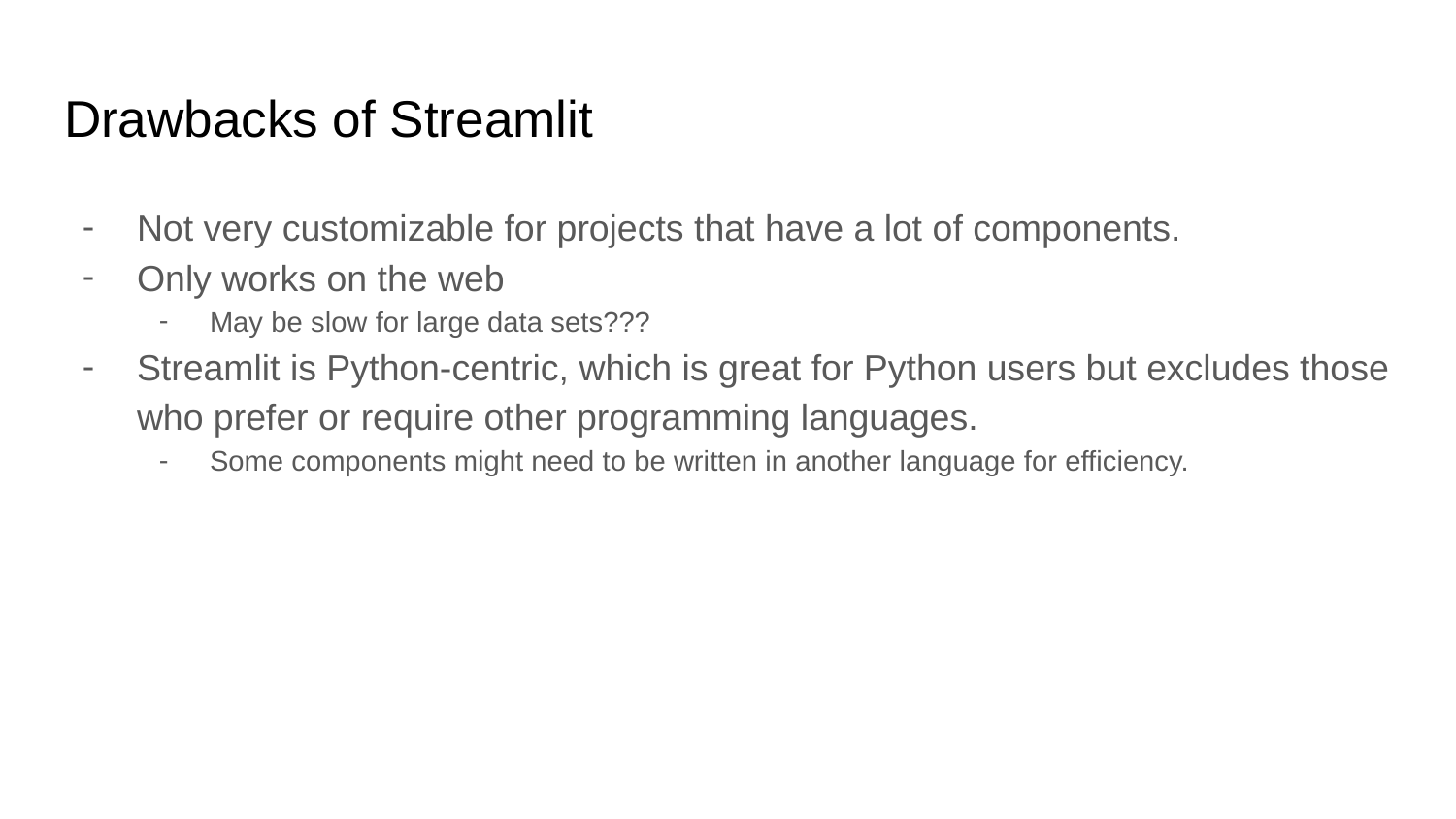

# Drawbacks of Streamlit
Not very customizable for projects that have a lot of components.
Only works on the web
May be slow for large data sets???
Streamlit is Python-centric, which is great for Python users but excludes those who prefer or require other programming languages.
Some components might need to be written in another language for efficiency.